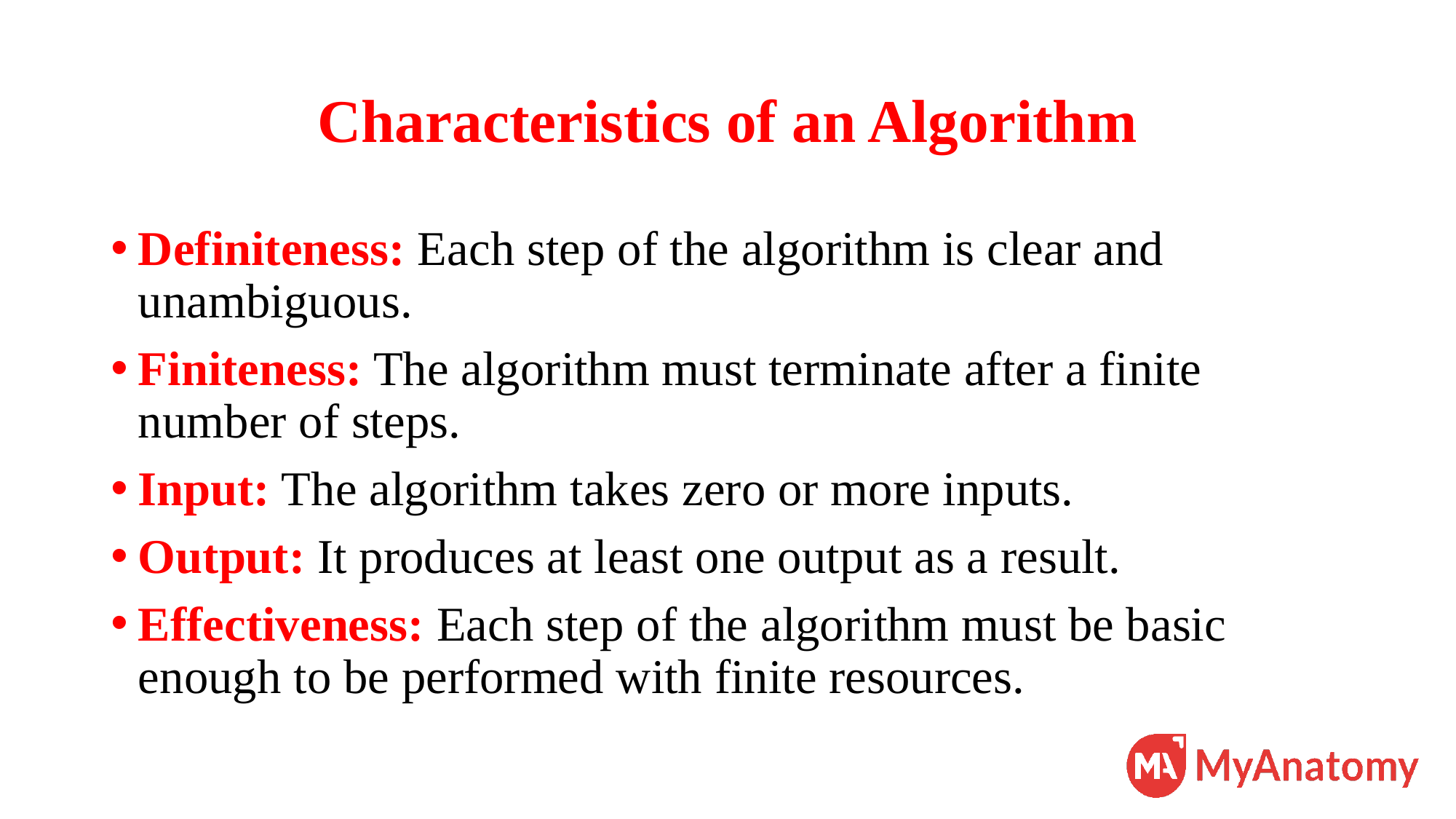

# Characteristics of an Algorithm
Definiteness: Each step of the algorithm is clear and unambiguous.
Finiteness: The algorithm must terminate after a finite number of steps.
Input: The algorithm takes zero or more inputs.
Output: It produces at least one output as a result.
Effectiveness: Each step of the algorithm must be basic enough to be performed with finite resources.